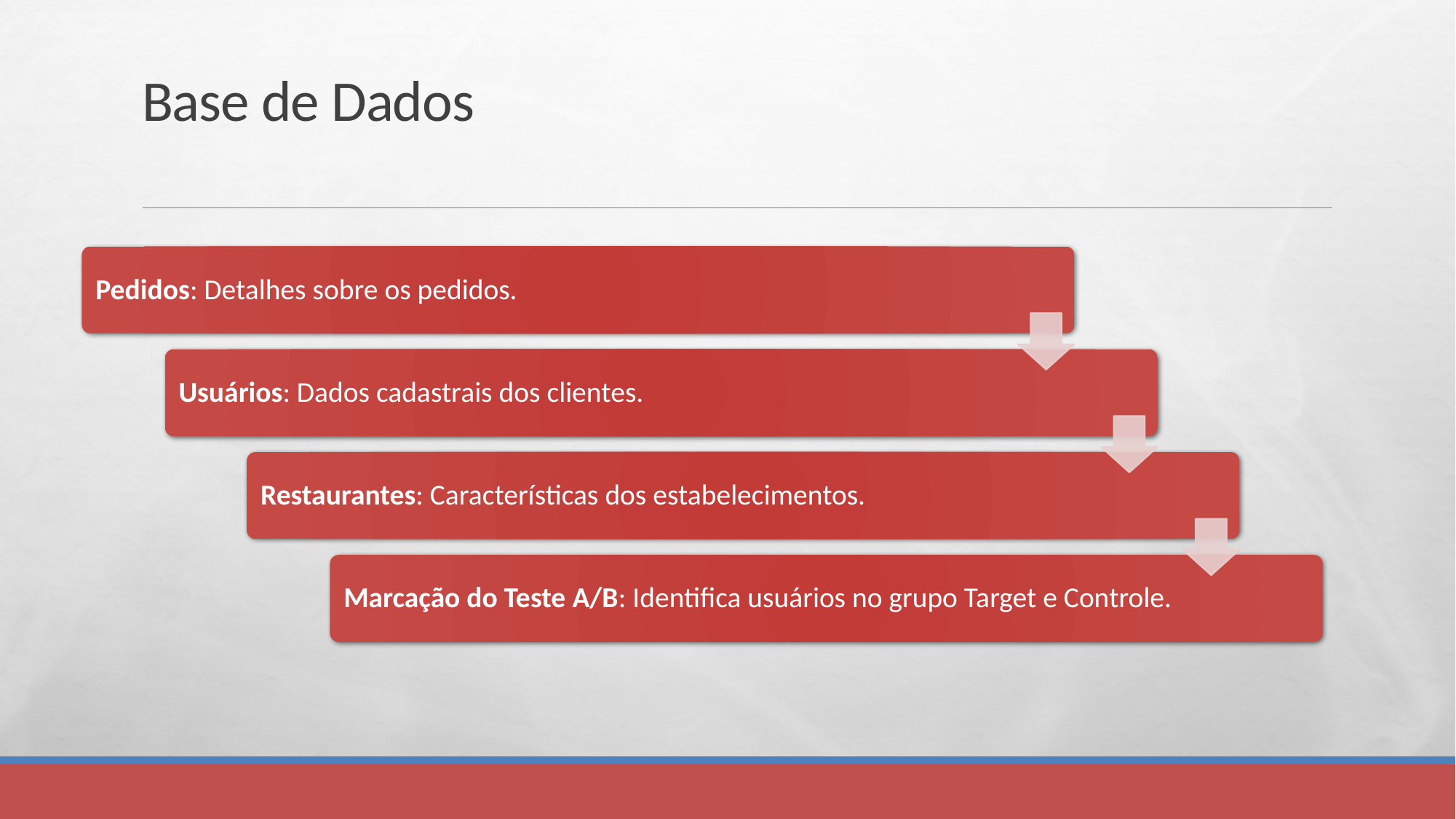

# Base de Dados
Pedidos: Detalhes sobre os pedidos.
Usuários: Dados cadastrais dos clientes.
Restaurantes: Características dos estabelecimentos.
Marcação do Teste A/B: Identifica usuários no grupo Target e Controle.